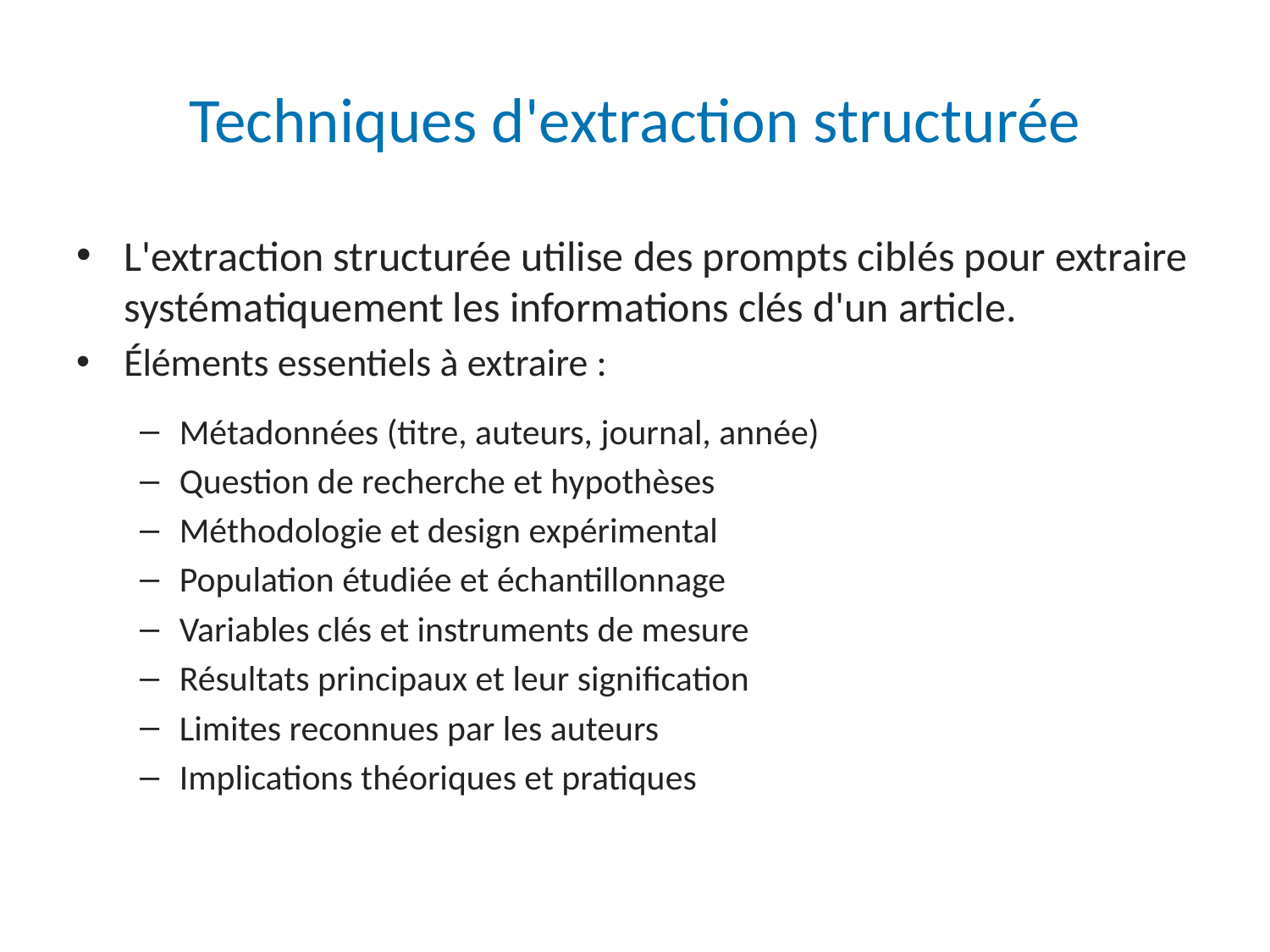

# Techniques d'extraction structurée
L'extraction structurée utilise des prompts ciblés pour extraire systématiquement les informations clés d'un article.
Éléments essentiels à extraire :
Métadonnées (titre, auteurs, journal, année)
Question de recherche et hypothèses
Méthodologie et design expérimental
Population étudiée et échantillonnage
Variables clés et instruments de mesure
Résultats principaux et leur signification
Limites reconnues par les auteurs
Implications théoriques et pratiques